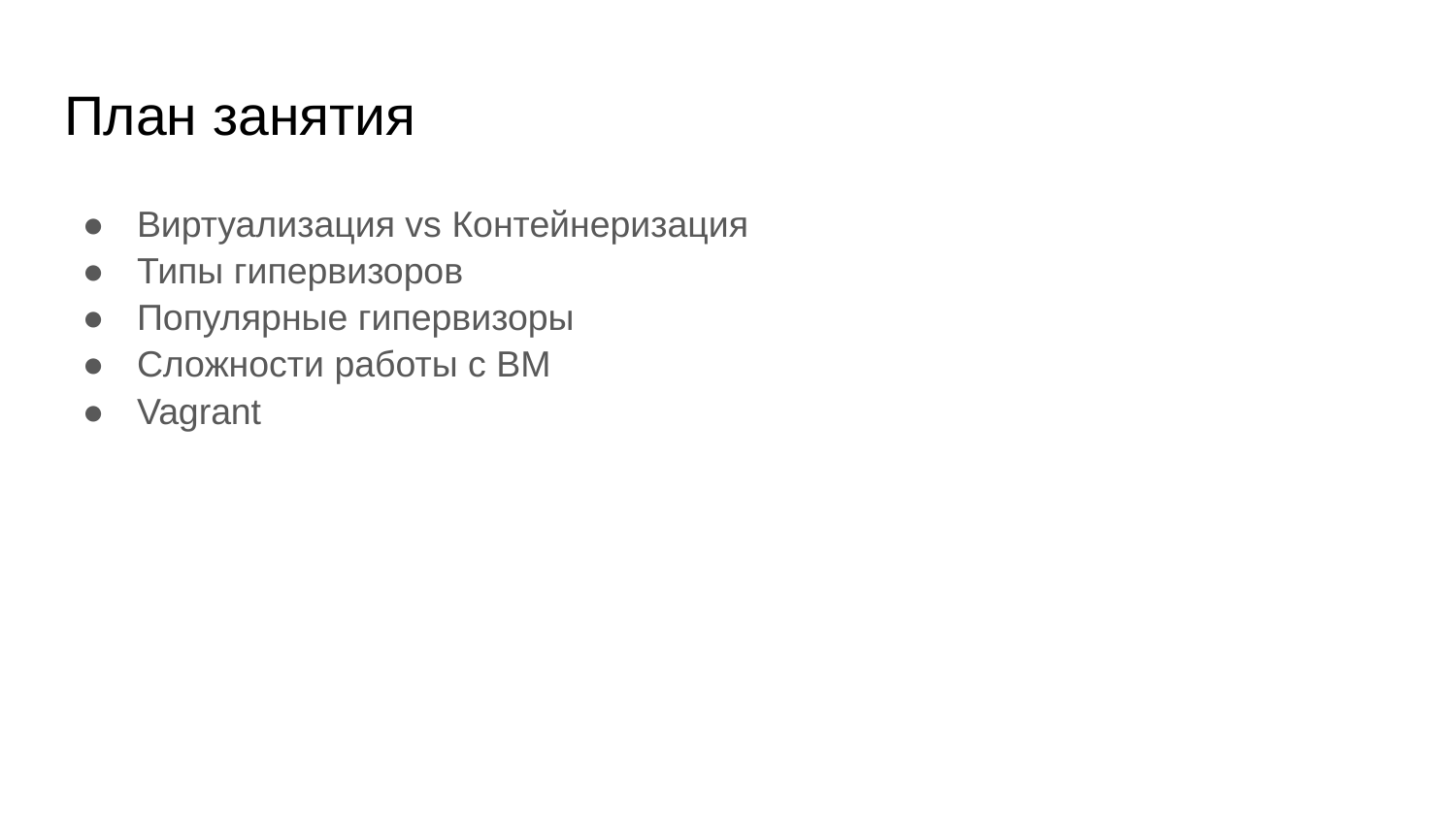

# План занятия
Виртуализация vs Контейнеризация
Типы гипервизоров
Популярные гипервизоры
Сложности работы с ВМ
Vagrant